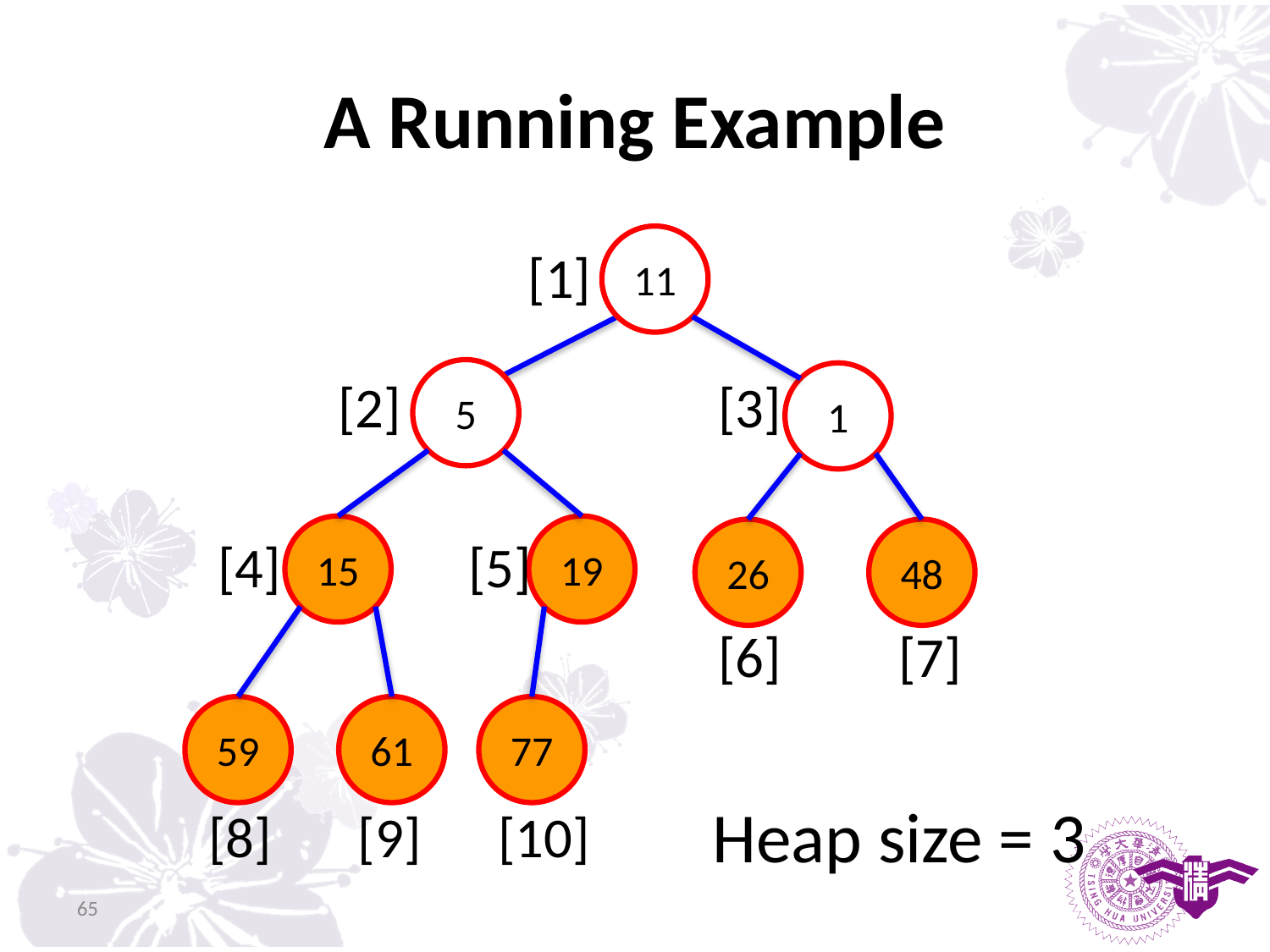

# A Running Example
11
[1]
5
1
[2]
[3]
15

19
26
48

[4]
[5]
[6]
[7]

59
61
77

Heap size = 3
[8]
[9]
[10]
65